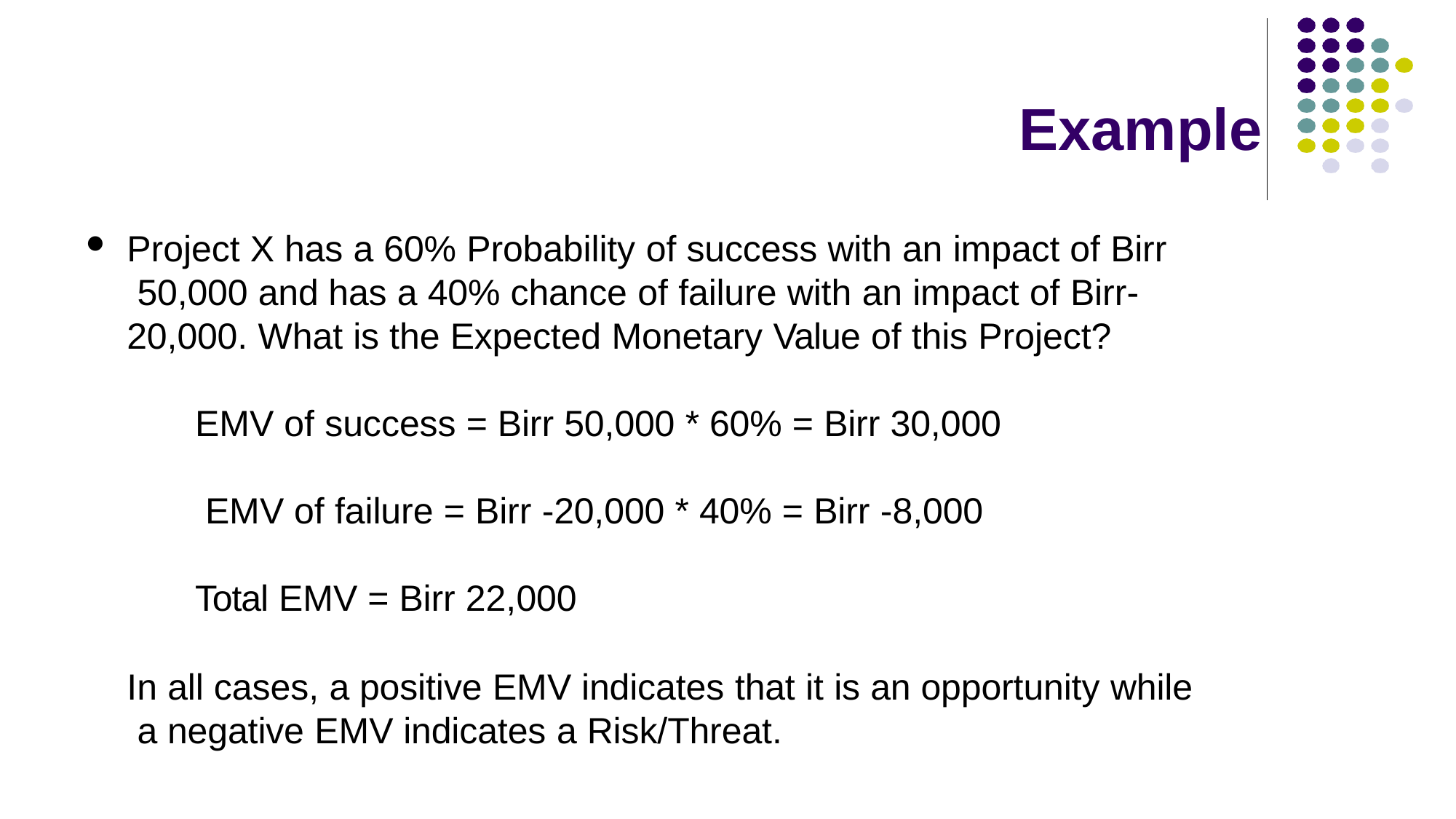

# Example
Project X has a 60% Probability of success with an impact of Birr  50,000 and has a 40% chance of failure with an impact of Birr-  20,000. What is the Expected Monetary Value of this Project?
EMV of success = Birr 50,000 * 60% = Birr 30,000  EMV of failure = Birr -20,000 * 40% = Birr -8,000  Total EMV = Birr 22,000

In all cases, a positive EMV indicates that it is an opportunity while  a negative EMV indicates a Risk/Threat.